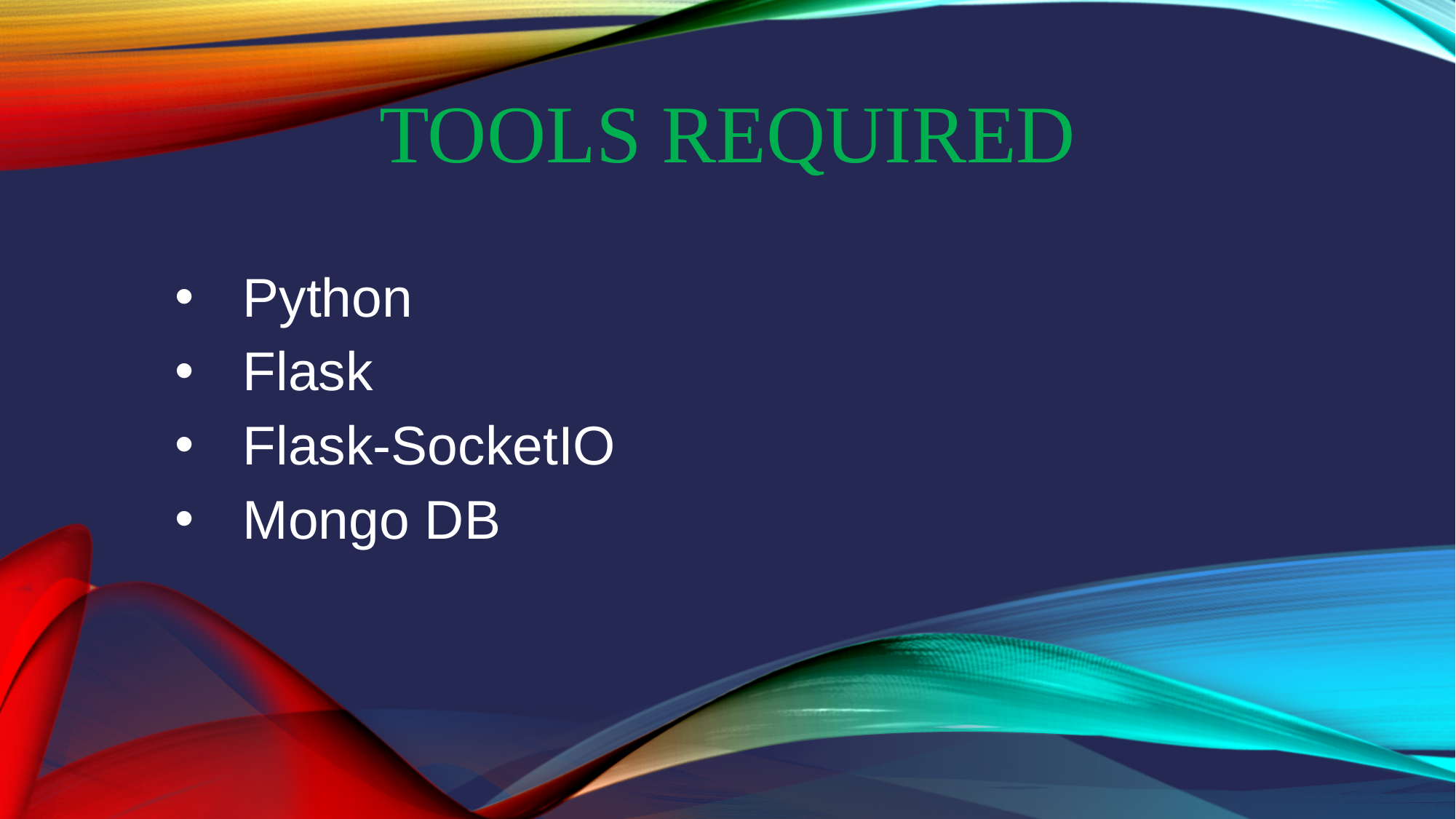

# Tools required
Python
Flask
Flask-SocketIO
Mongo DB